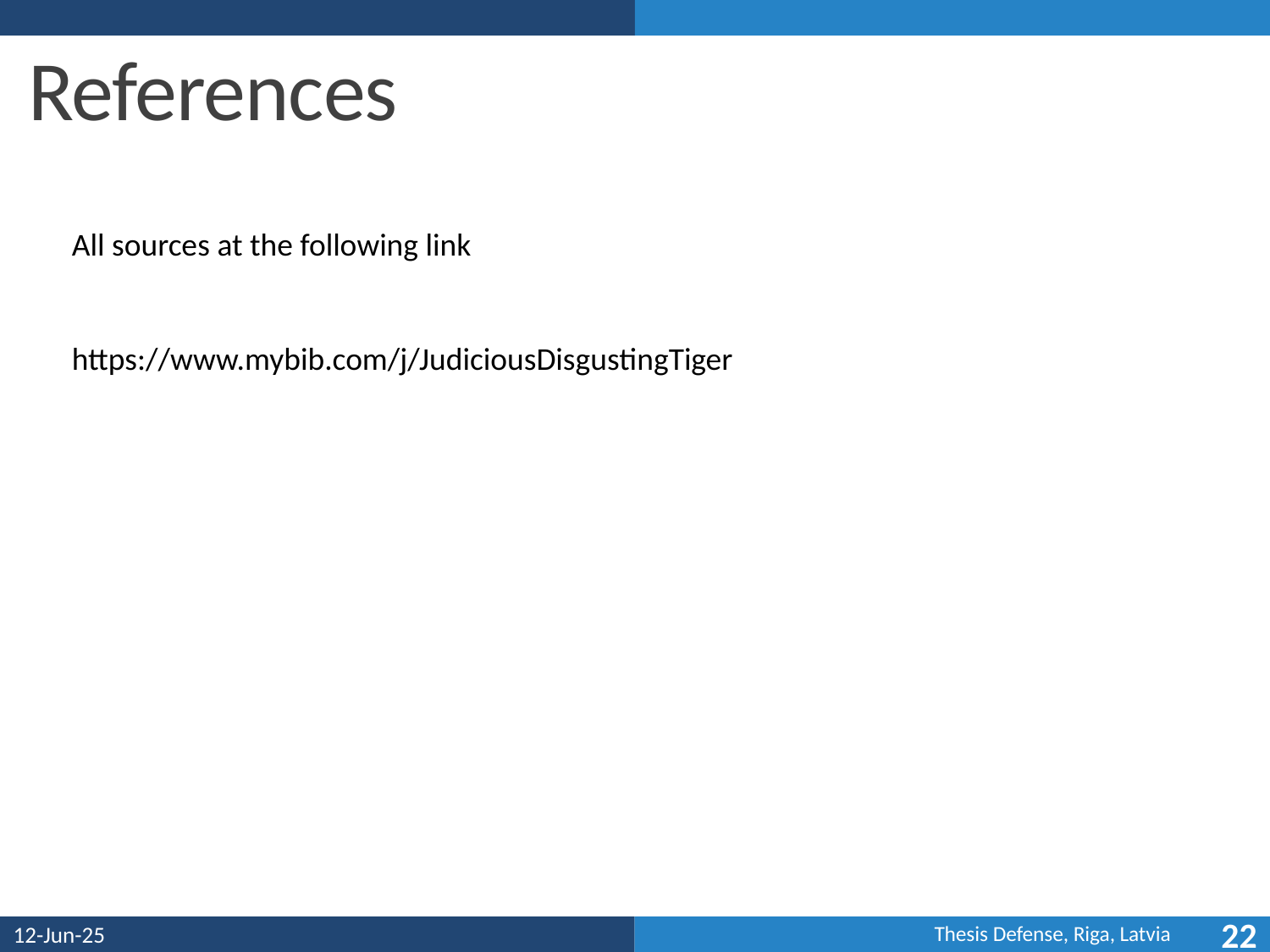

# References
All sources at the following link

https://www.mybib.com/j/JudiciousDisgustingTiger
12-Jun-25
22